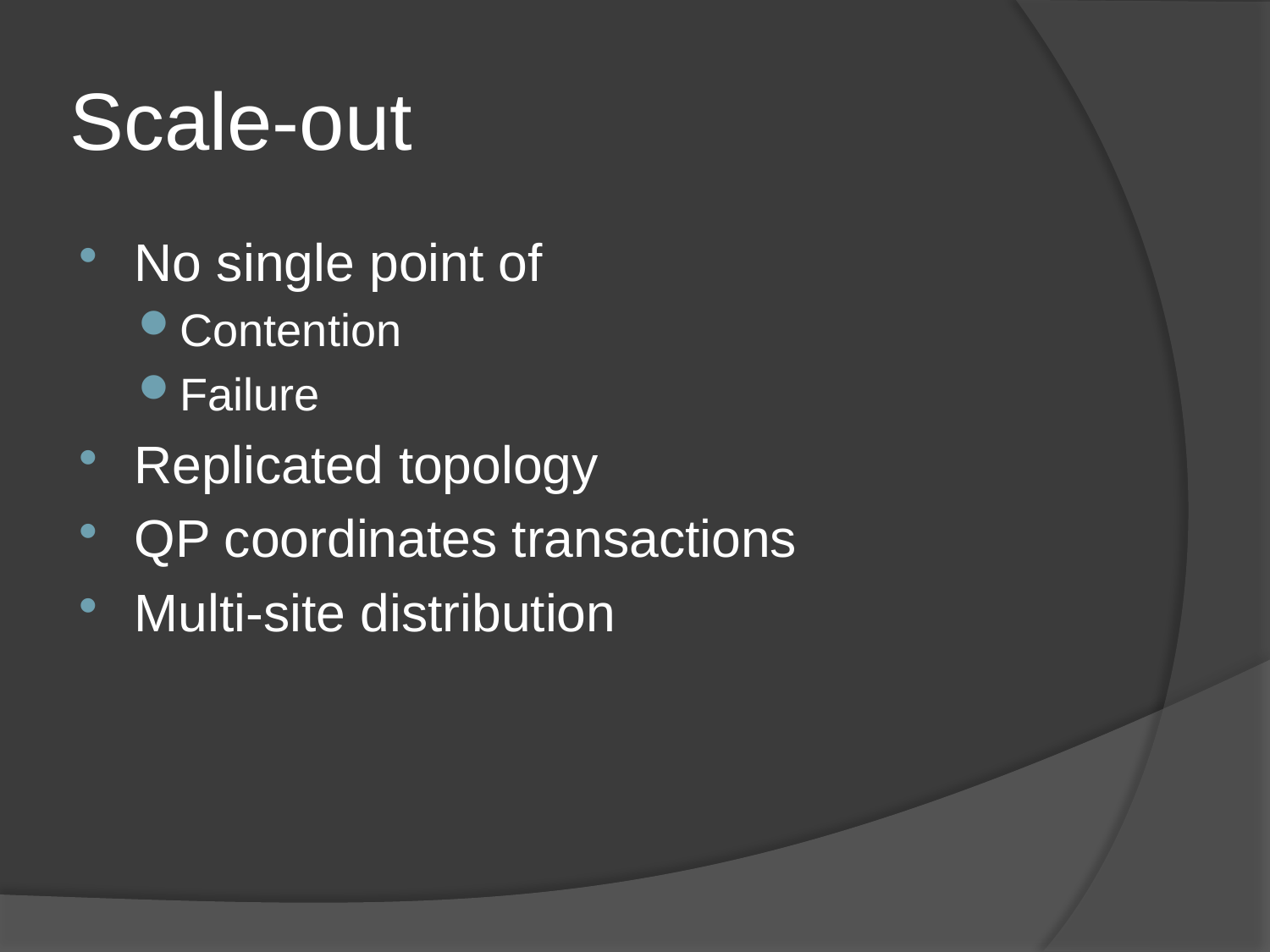

# Scale-out
No single point of
Contention
Failure
Replicated topology
QP coordinates transactions
Multi-site distribution